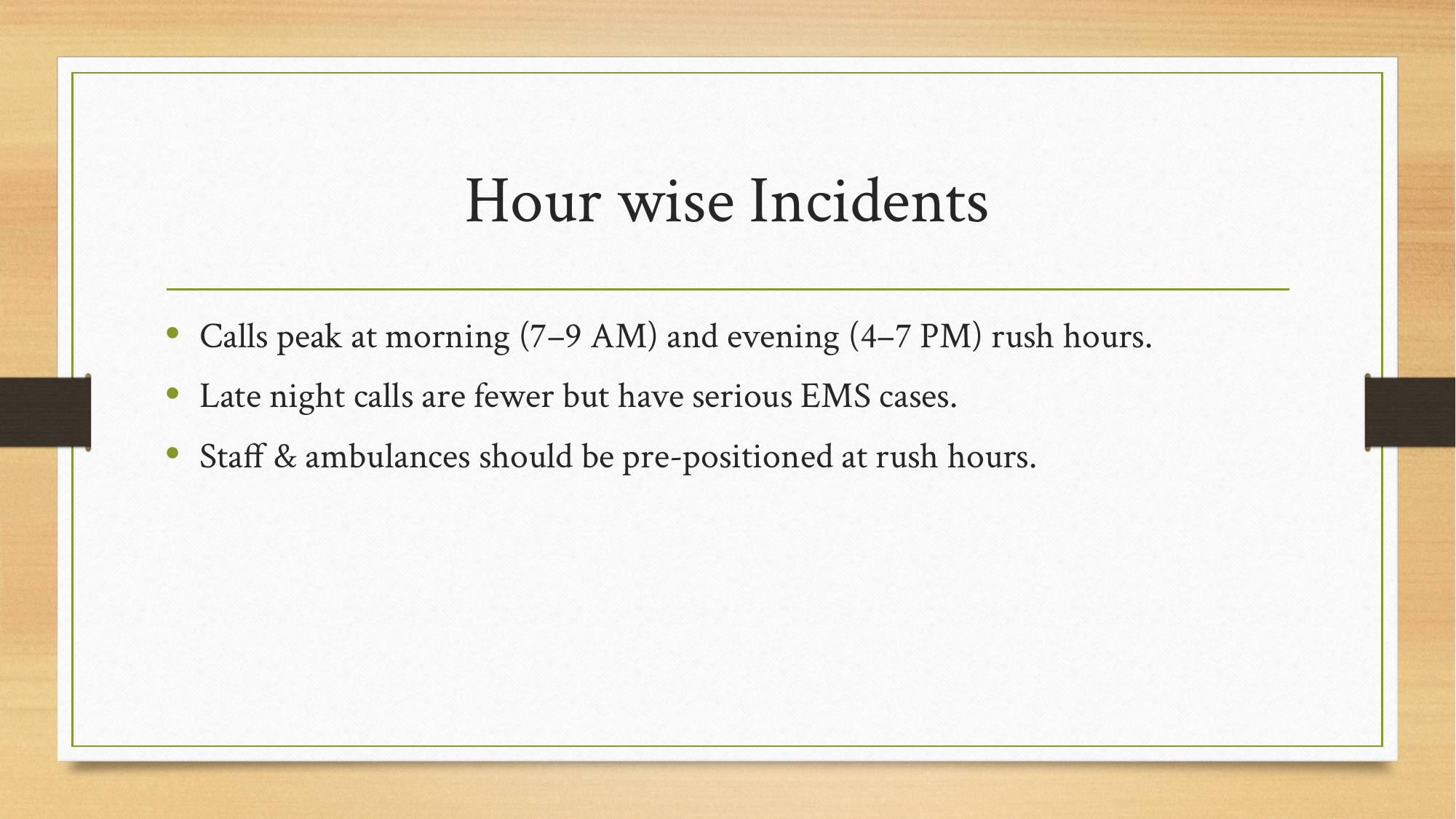

# Hour wise Incidents
Calls peak at morning (7–9 AM) and evening (4–7 PM) rush hours.
Late night calls are fewer but have serious EMS cases.
Staff & ambulances should be pre-positioned at rush hours.